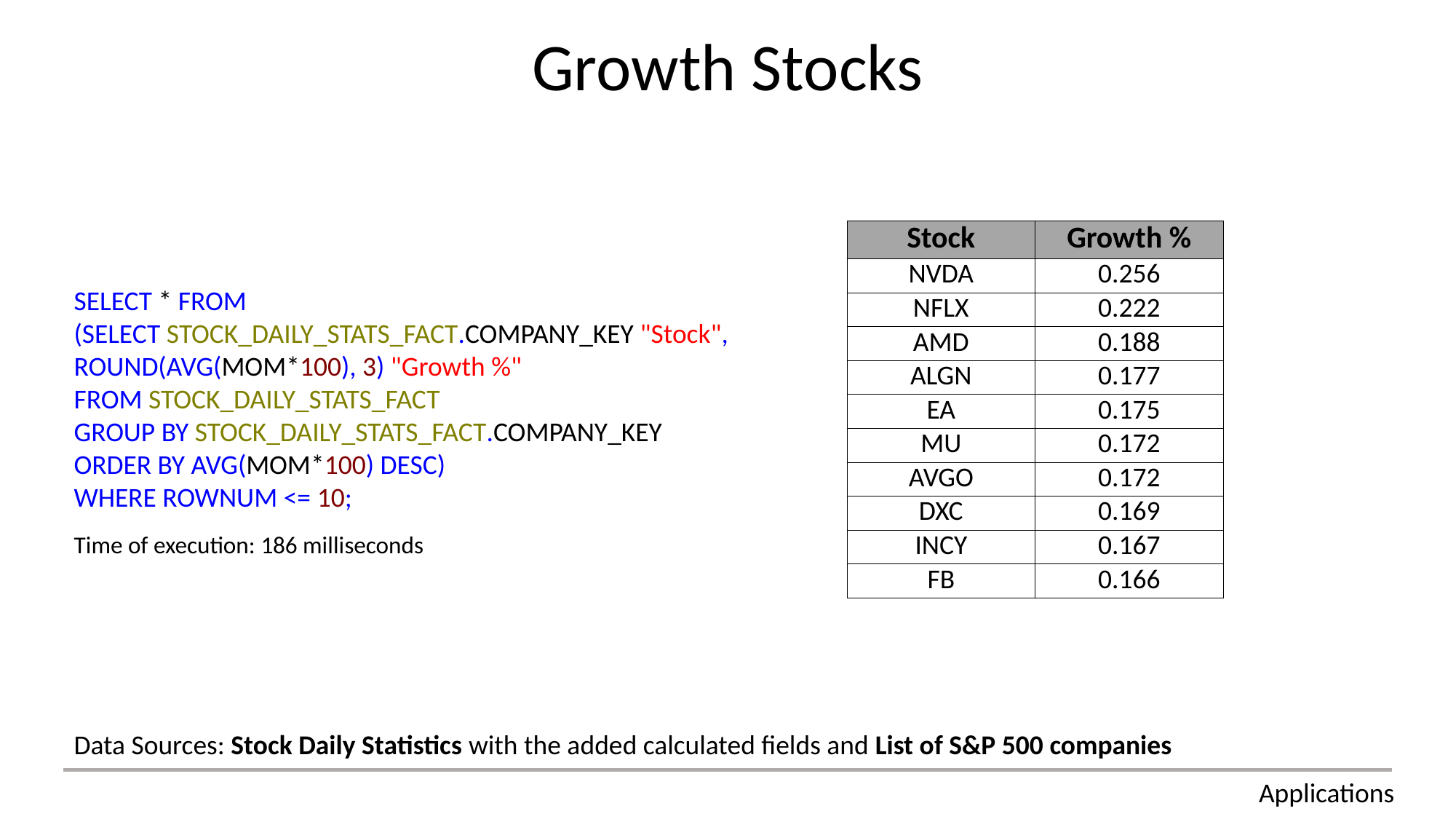

# Growth Stocks
| Stock | Growth % |
| --- | --- |
| NVDA | 0.256 |
| NFLX | 0.222 |
| AMD | 0.188 |
| ALGN | 0.177 |
| EA | 0.175 |
| MU | 0.172 |
| AVGO | 0.172 |
| DXC | 0.169 |
| INCY | 0.167 |
| FB | 0.166 |
SELECT * FROM
(SELECT STOCK_DAILY_STATS_FACT.COMPANY_KEY "Stock", ROUND(AVG(MOM*100), 3) "Growth %"
FROM STOCK_DAILY_STATS_FACT
GROUP BY STOCK_DAILY_STATS_FACT.COMPANY_KEY
ORDER BY AVG(MOM*100) DESC)
WHERE ROWNUM <= 10;
Time of execution: 186 milliseconds
Data Sources: Stock Daily Statistics with the added calculated fields and List of S&P 500 companies
Applications